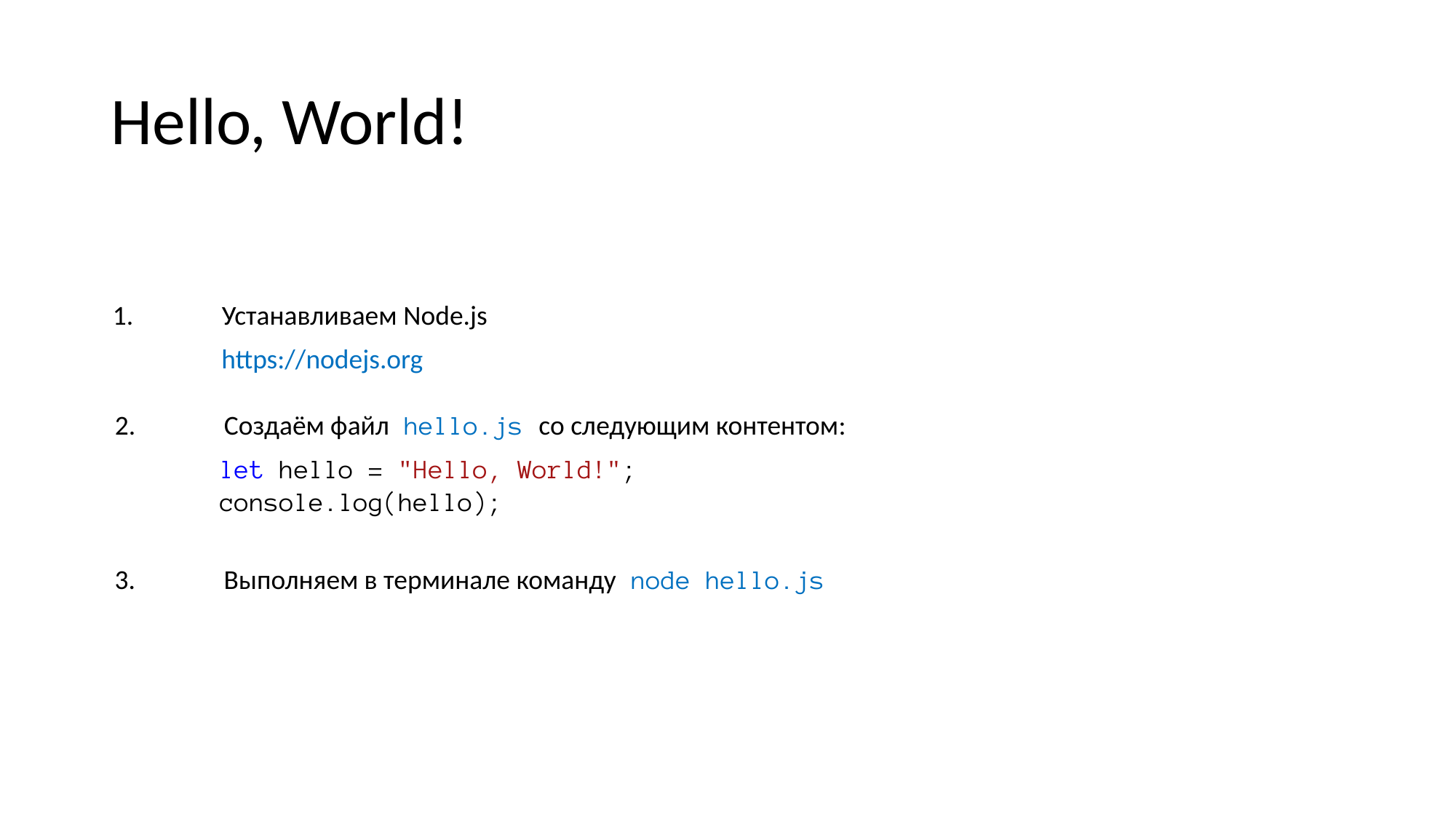

# Hello, World!
1.	Устанавливаем Node.js
https://nodejs.org
2.	Создаём файл hello.js со следующим контентом:
let hello = "Hello, World!";
console.log(hello);
3.	Выполняем в терминале команду node hello.js